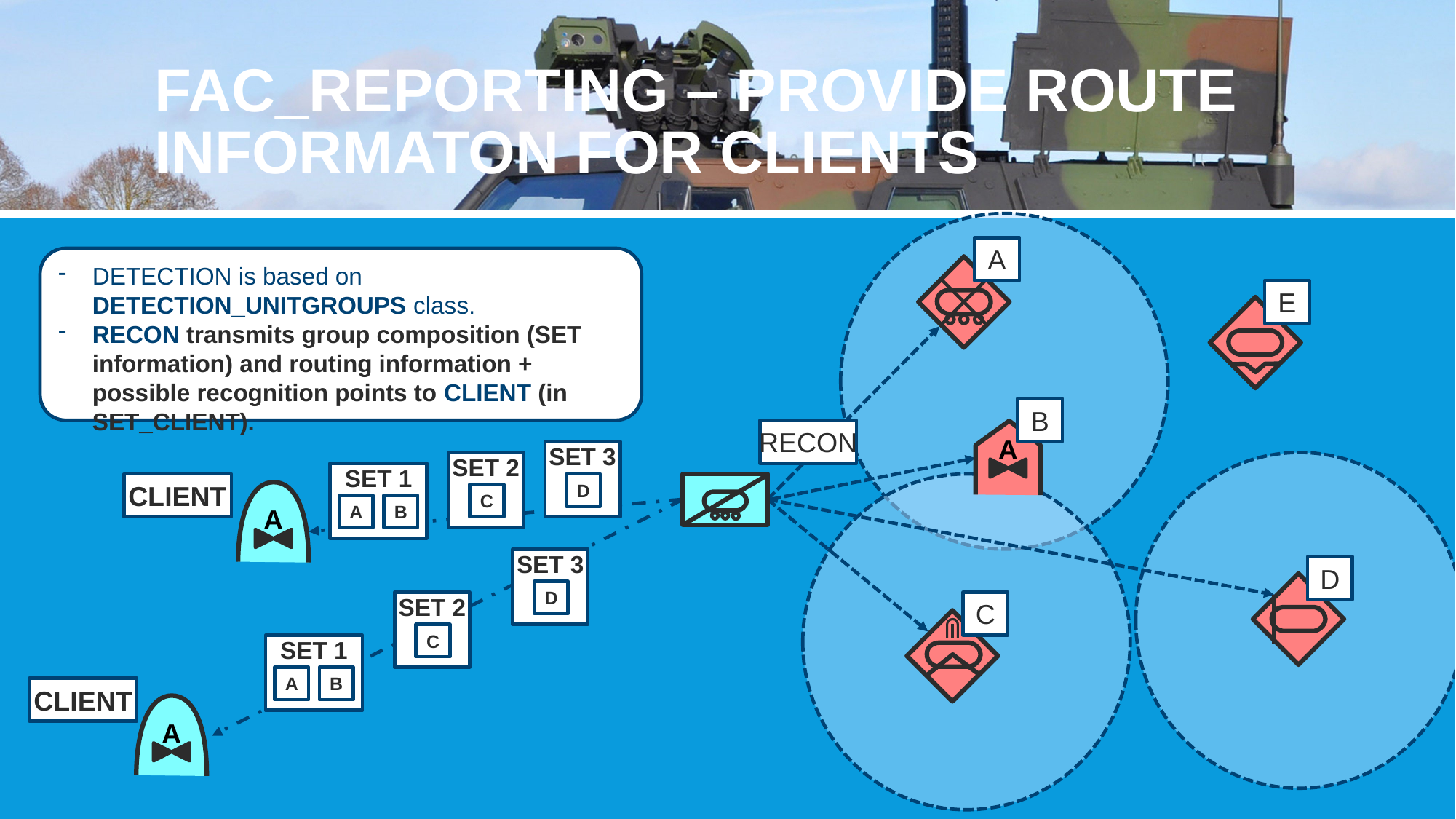

# FAC_reporting – provide route informaton for clients

A
DETECTION is based on DETECTION_UNITGROUPS class.
RECON transmits group composition (SET information) and routing information + possible recognition points to CLIENT (in SET_CLIENT).

E

B
RECON

A

SET 3
SET 2

SET 1
CLIENT
D

A

C
A
B
SET 3
D
D

SET 2
C

C
SET 1
A
B
CLIENT

A